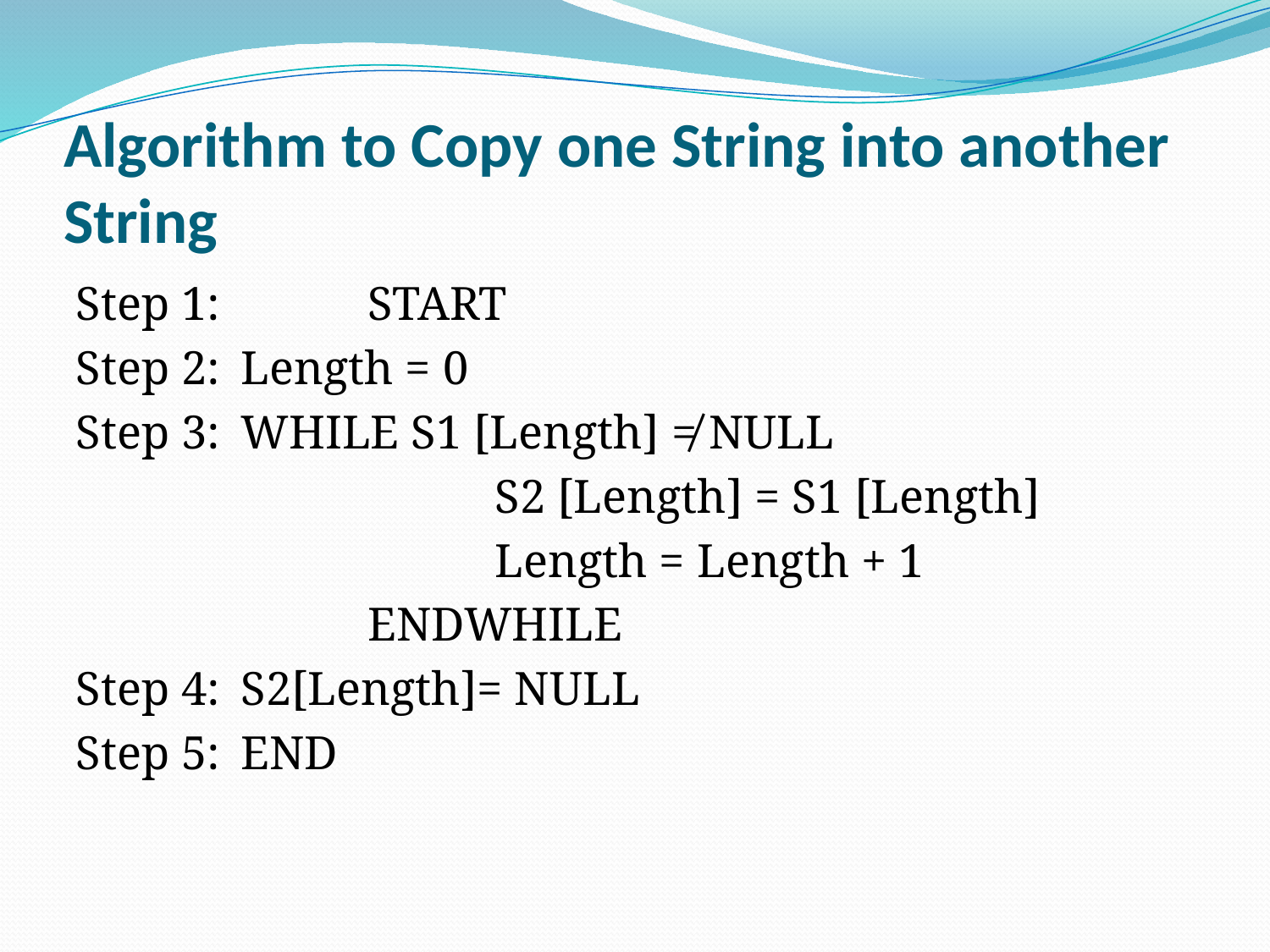

# Algorithm to Copy one String into another String
Step 1:		START
Step 2:	Length = 0
Step 3:	WHILE S1 [Length] ≠ NULL
				S2 [Length] = S1 [Length]
				Length = Length + 1
			ENDWHILE
Step 4: 	S2[Length]= NULL
Step 5:	END